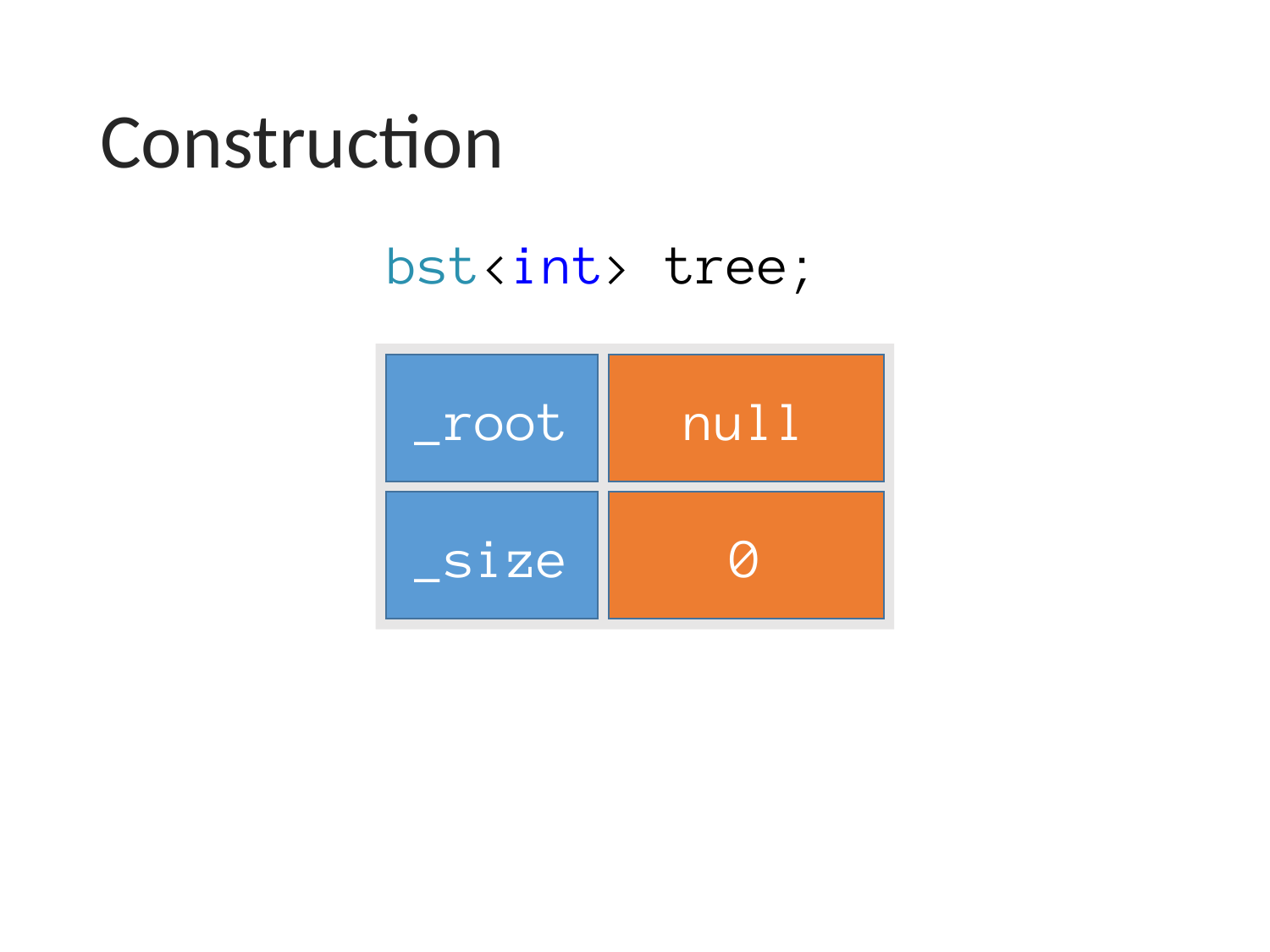

# Construction
bst<int> tree;

_root
null
_size
0